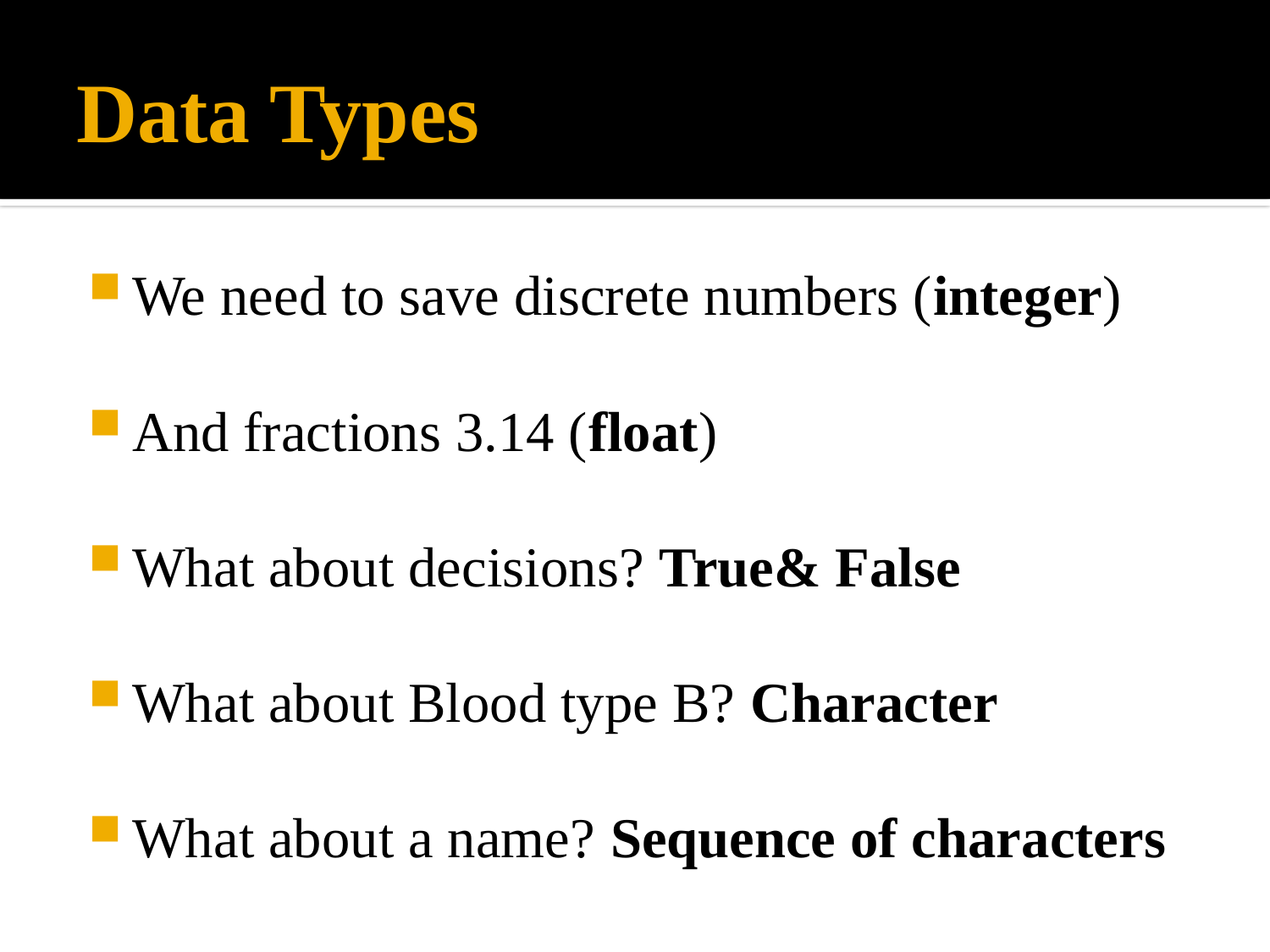

# Data Types
We need to save discrete numbers (integer)

And fractions 3.14 (float)

What about decisions? True& False

What about Blood type B? Character

What about a name? Sequence of characters